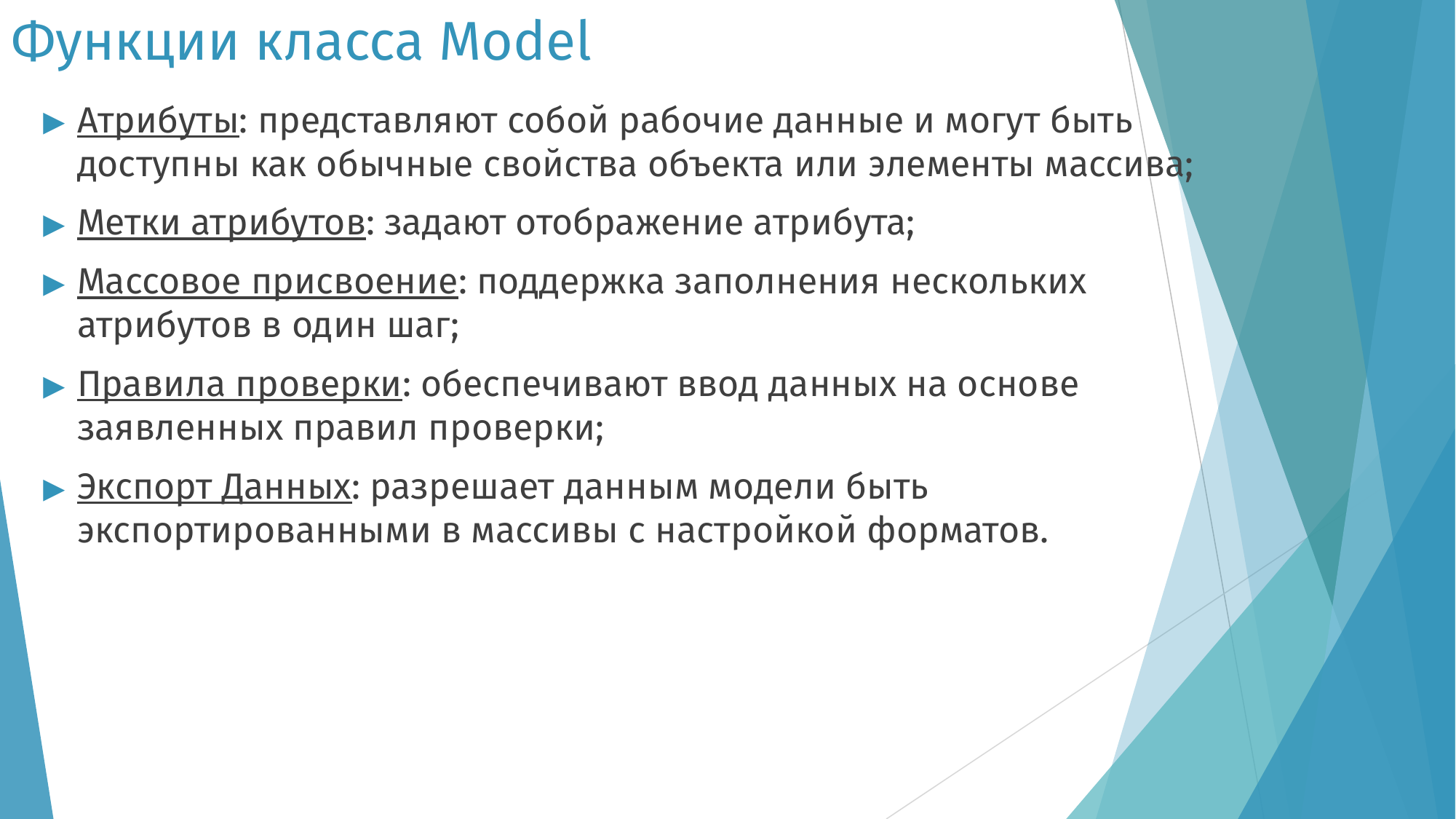

# Функции класса Model
Атрибуты: представляют собой рабочие данные и могут быть доступны как обычные свойства объекта или элементы массива;
Метки атрибутов: задают отображение атрибута;
Массовое присвоение: поддержка заполнения нескольких атрибутов в один шаг;
Правила проверки: обеспечивают ввод данных на основе заявленных правил проверки;
Экспорт Данных: разрешает данным модели быть экспортированными в массивы с настройкой форматов.